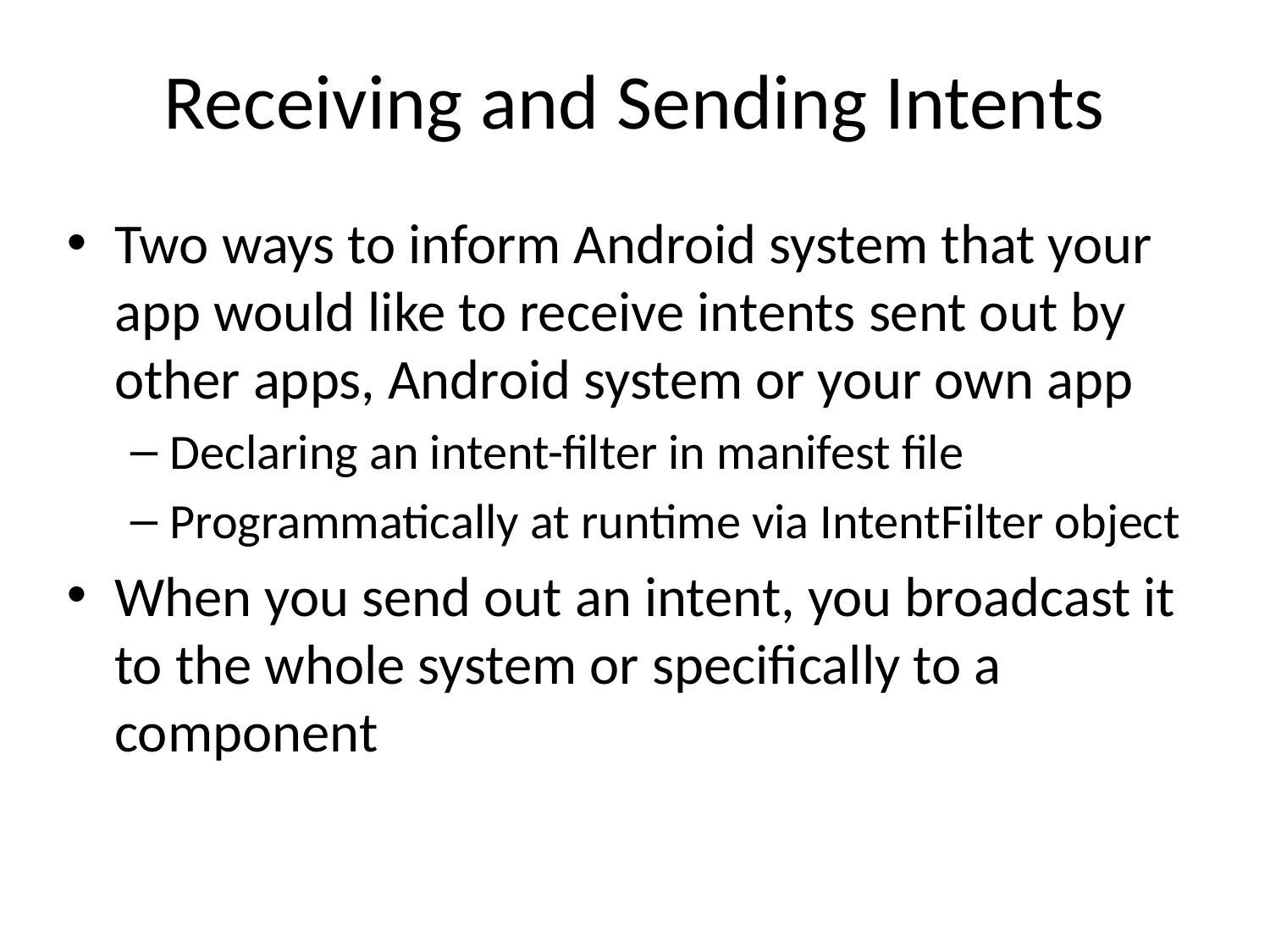

# Receiving and Sending Intents
Two ways to inform Android system that your app would like to receive intents sent out by other apps, Android system or your own app
Declaring an intent-filter in manifest file
Programmatically at runtime via IntentFilter object
When you send out an intent, you broadcast it to the whole system or specifically to a component